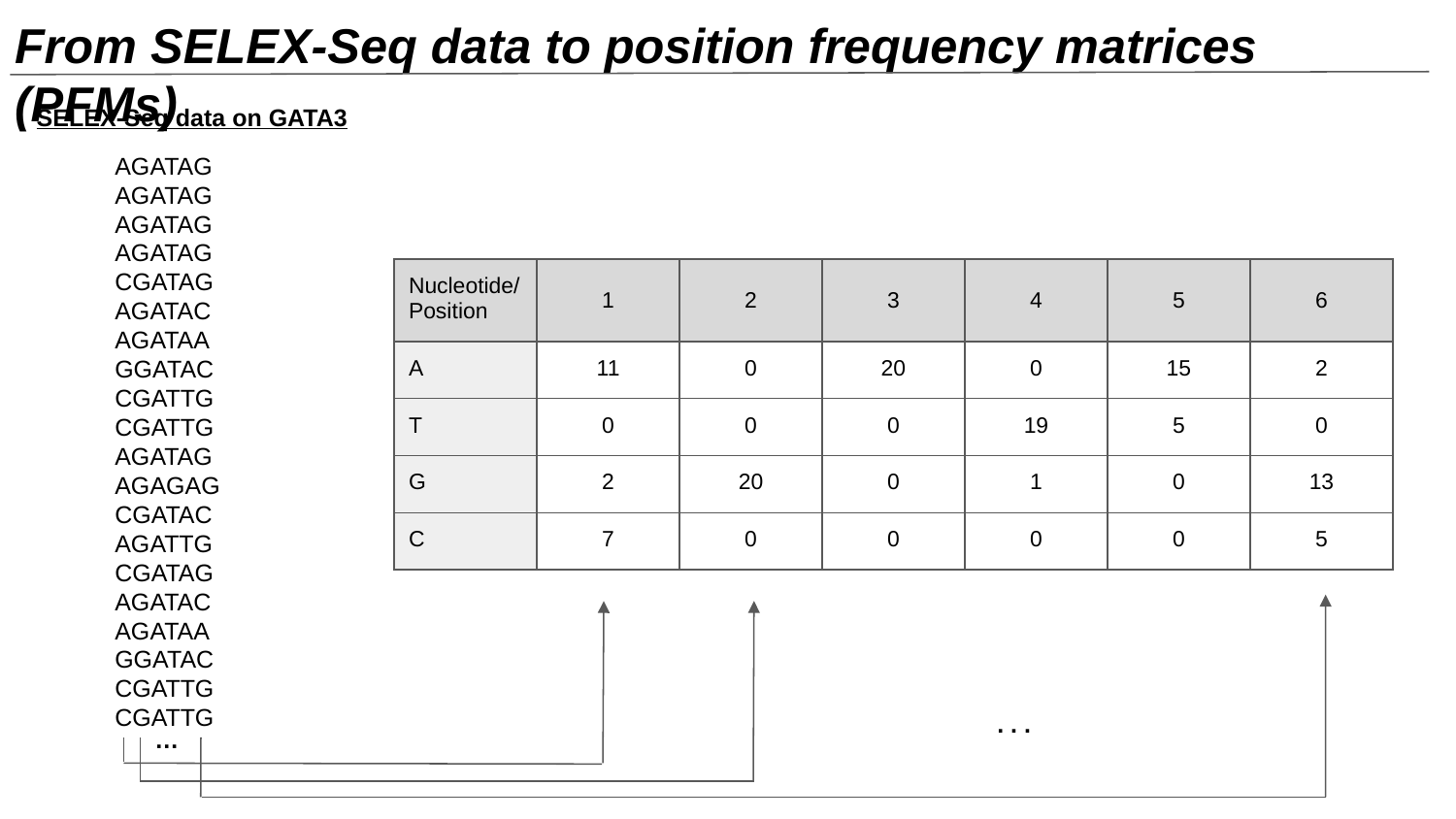

# From SELEX-Seq data to position frequency matrices (PFMs)
SELEX-Seq data on GATA3
AGATAG
AGATAG
AGATAG
AGATAG
CGATAG
AGATAC
AGATAA
GGATAC
CGATTG
CGATTG
AGATAG
AGAGAG
CGATAC
AGATTG
CGATAG
AGATAC
AGATAA
GGATAC
CGATTG
CGATTG

| Nucleotide/ Position | 1 | 2 | 3 | 4 | 5 | 6 |
| --- | --- | --- | --- | --- | --- | --- |
| A | 11 | 0 | 20 | 0 | 15 | 2 |
| T | 0 | 0 | 0 | 19 | 5 | 0 |
| G | 2 | 20 | 0 | 1 | 0 | 13 |
| C | 7 | 0 | 0 | 0 | 0 | 5 |

. . .
…